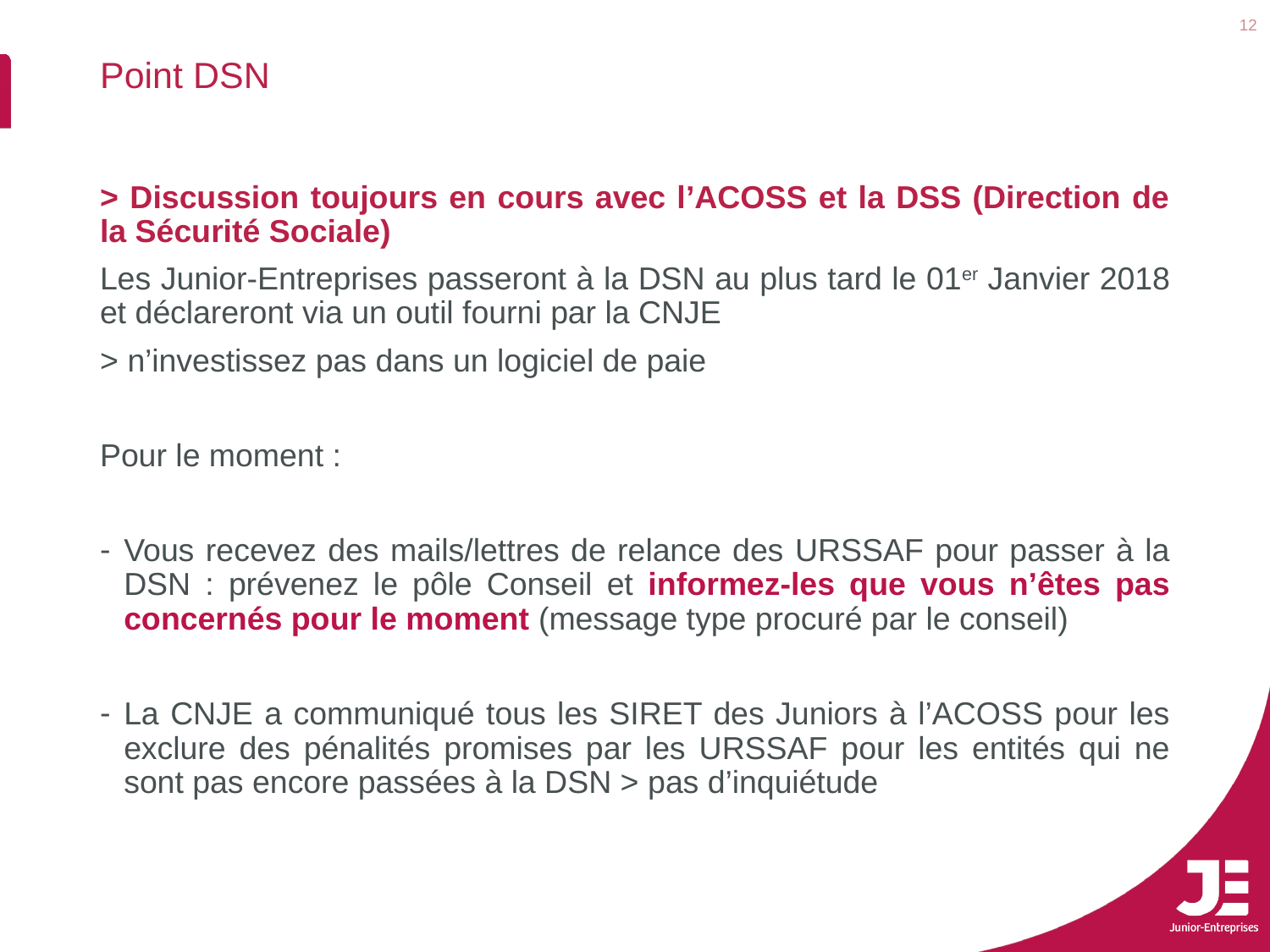

12
# Point DSN
> Discussion toujours en cours avec l’ACOSS et la DSS (Direction de la Sécurité Sociale)
Les Junior-Entreprises passeront à la DSN au plus tard le 01er Janvier 2018 et déclareront via un outil fourni par la CNJE
> n’investissez pas dans un logiciel de paie

Pour le moment :

Vous recevez des mails/lettres de relance des URSSAF pour passer à la DSN : prévenez le pôle Conseil et informez-les que vous n’êtes pas concernés pour le moment (message type procuré par le conseil)

La CNJE a communiqué tous les SIRET des Juniors à l’ACOSS pour les exclure des pénalités promises par les URSSAF pour les entités qui ne sont pas encore passées à la DSN > pas d’inquiétude